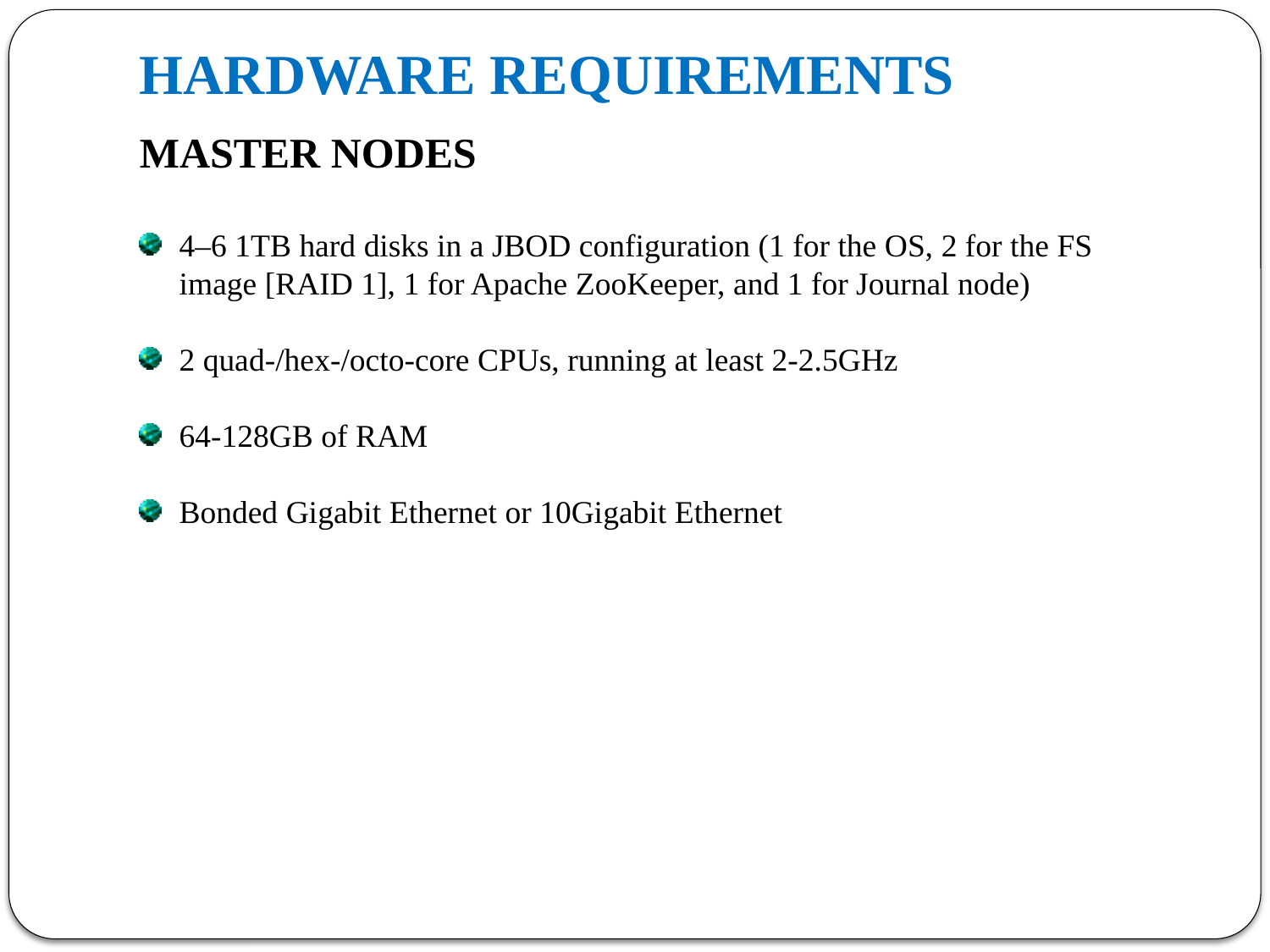

HARDWARE REQUIREMENTS
MASTER NODES
4–6 1TB hard disks in a JBOD configuration (1 for the OS, 2 for the FS image [RAID 1], 1 for Apache ZooKeeper, and 1 for Journal node)

2 quad-/hex-/octo-core CPUs, running at least 2-2.5GHz

64-128GB of RAM

Bonded Gigabit Ethernet or 10Gigabit Ethernet